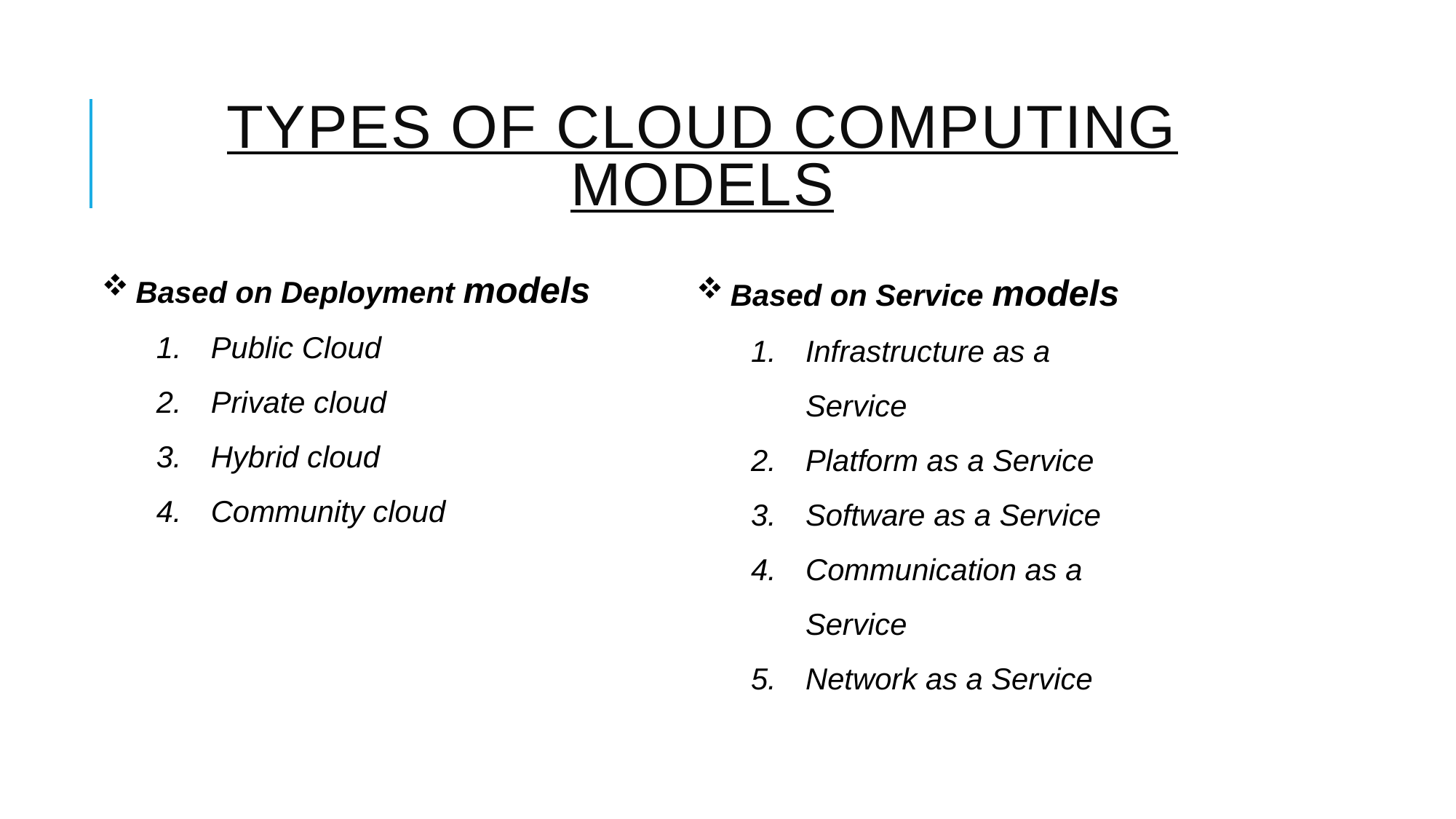

# Types of cloud computing models
Based on Deployment models
Public Cloud
Private cloud
Hybrid cloud
Community cloud

Based on Service models
Infrastructure as a Service
Platform as a Service
Software as a Service
Communication as a Service
Network as a Service